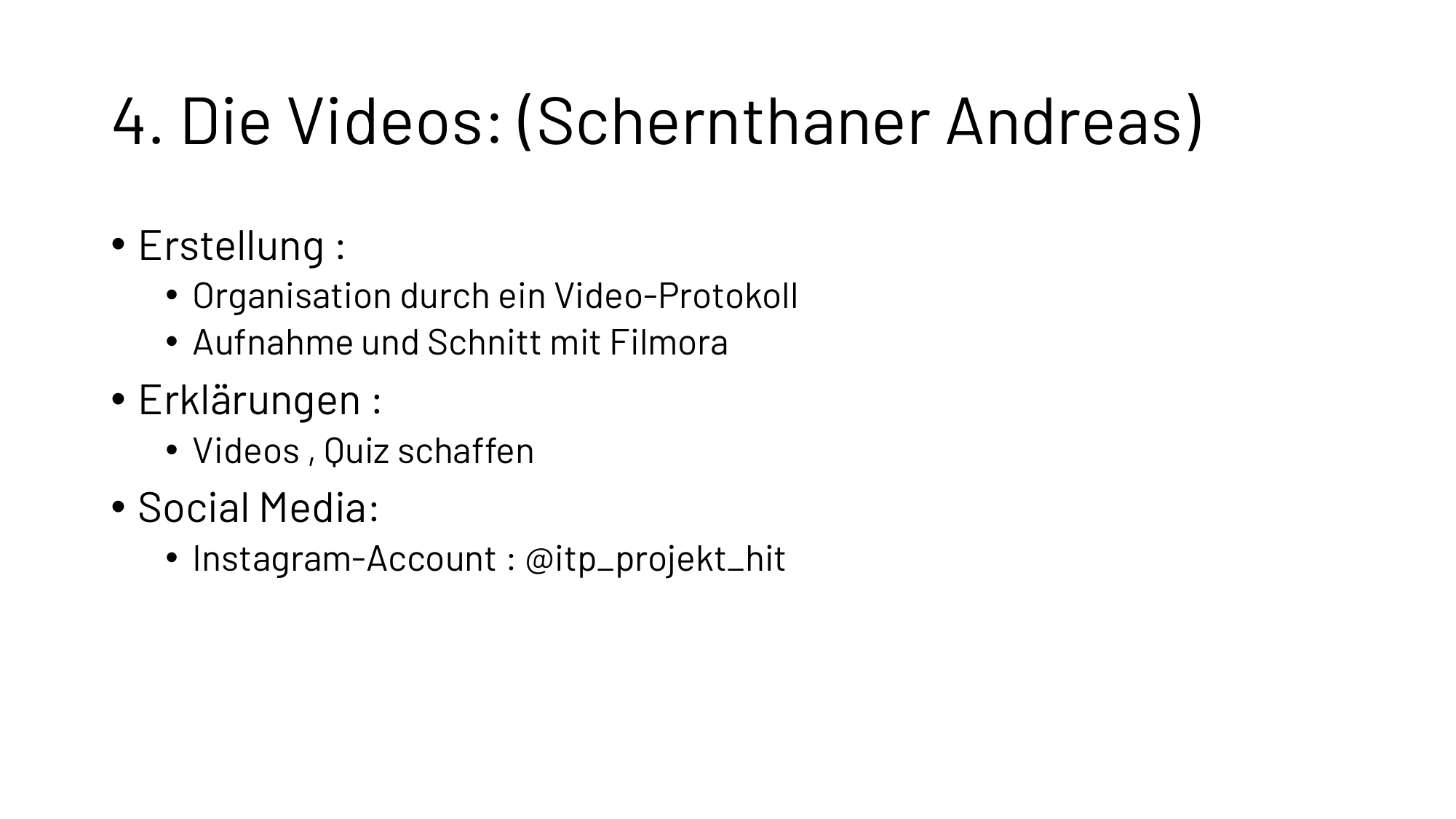

# 4. Die Videos: (Schernthaner Andreas)
Erstellung :
Organisation durch ein Video-Protokoll
Aufnahme und Schnitt mit Filmora
Erklärungen :
Videos , Quiz schaffen
Social Media:
Instagram-Account : @itp_projekt_hit